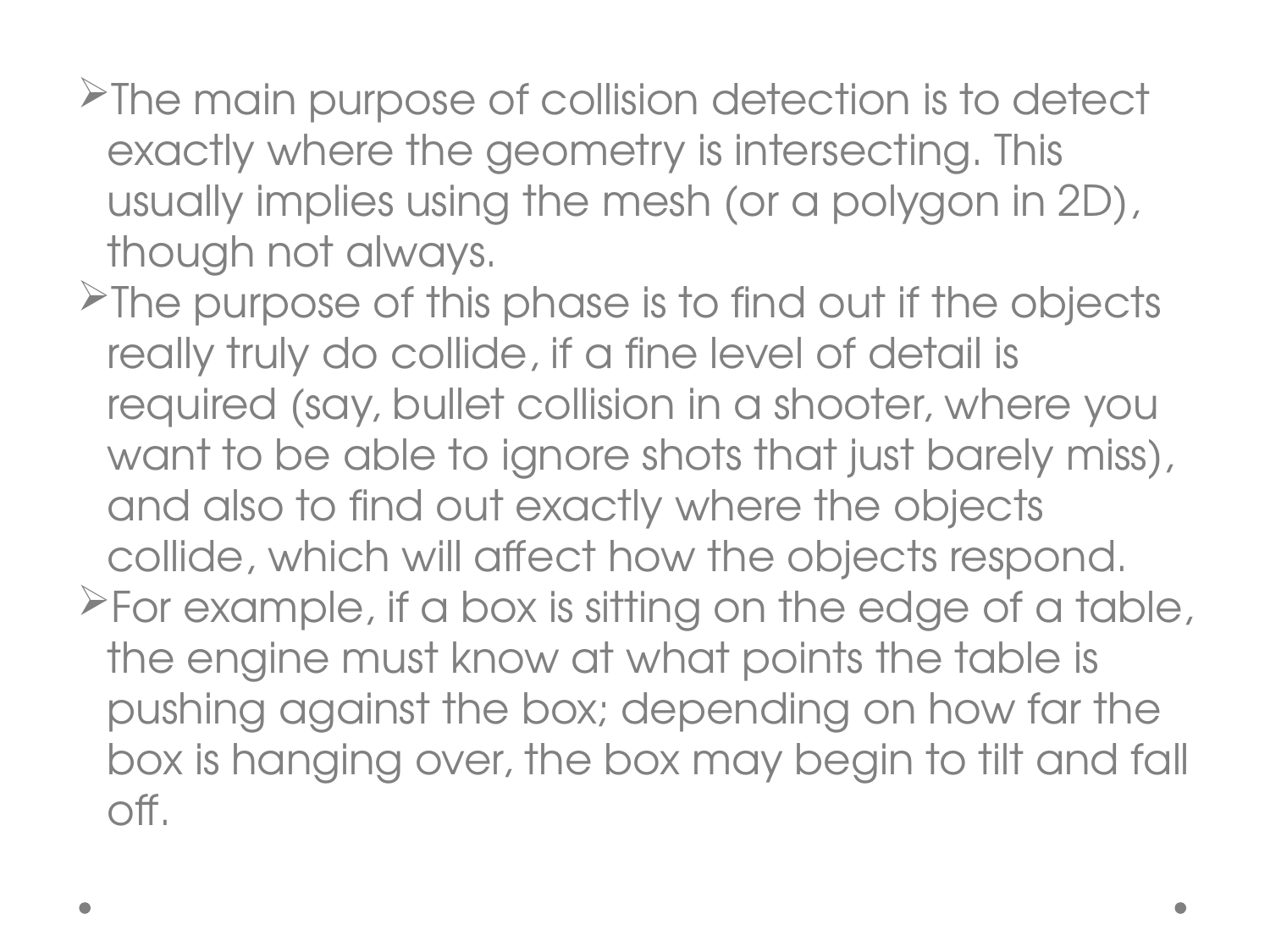

The main purpose of collision detection is to detect exactly where the geometry is intersecting. This usually implies using the mesh (or a polygon in 2D), though not always.
The purpose of this phase is to find out if the objects really truly do collide, if a fine level of detail is required (say, bullet collision in a shooter, where you want to be able to ignore shots that just barely miss), and also to find out exactly where the objects collide, which will affect how the objects respond.
For example, if a box is sitting on the edge of a table, the engine must know at what points the table is pushing against the box; depending on how far the box is hanging over, the box may begin to tilt and fall off.